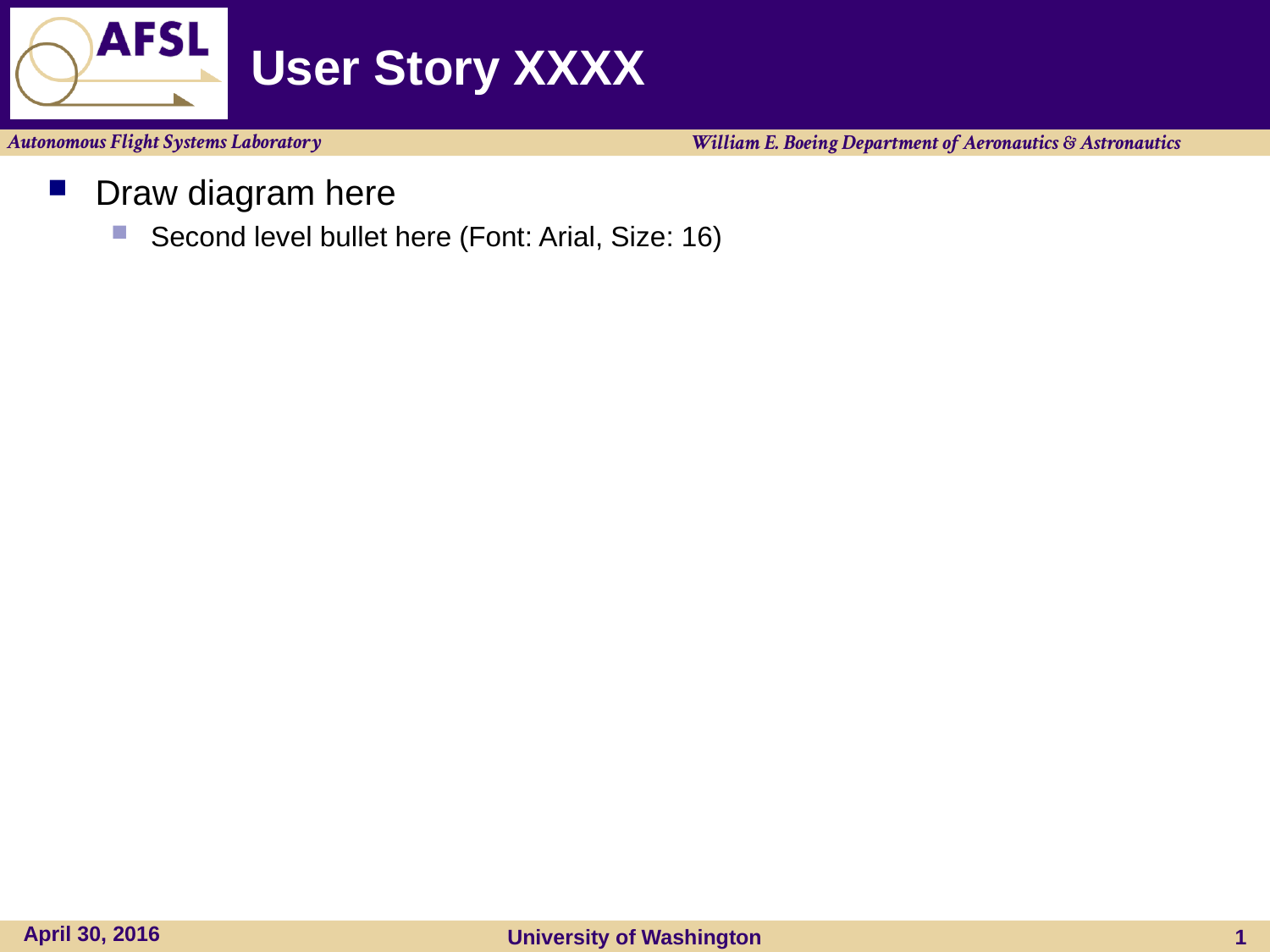

# User Story XXXX
Draw diagram here
Second level bullet here (Font: Arial, Size: 16)

April 30, 2016
University of Washington
1